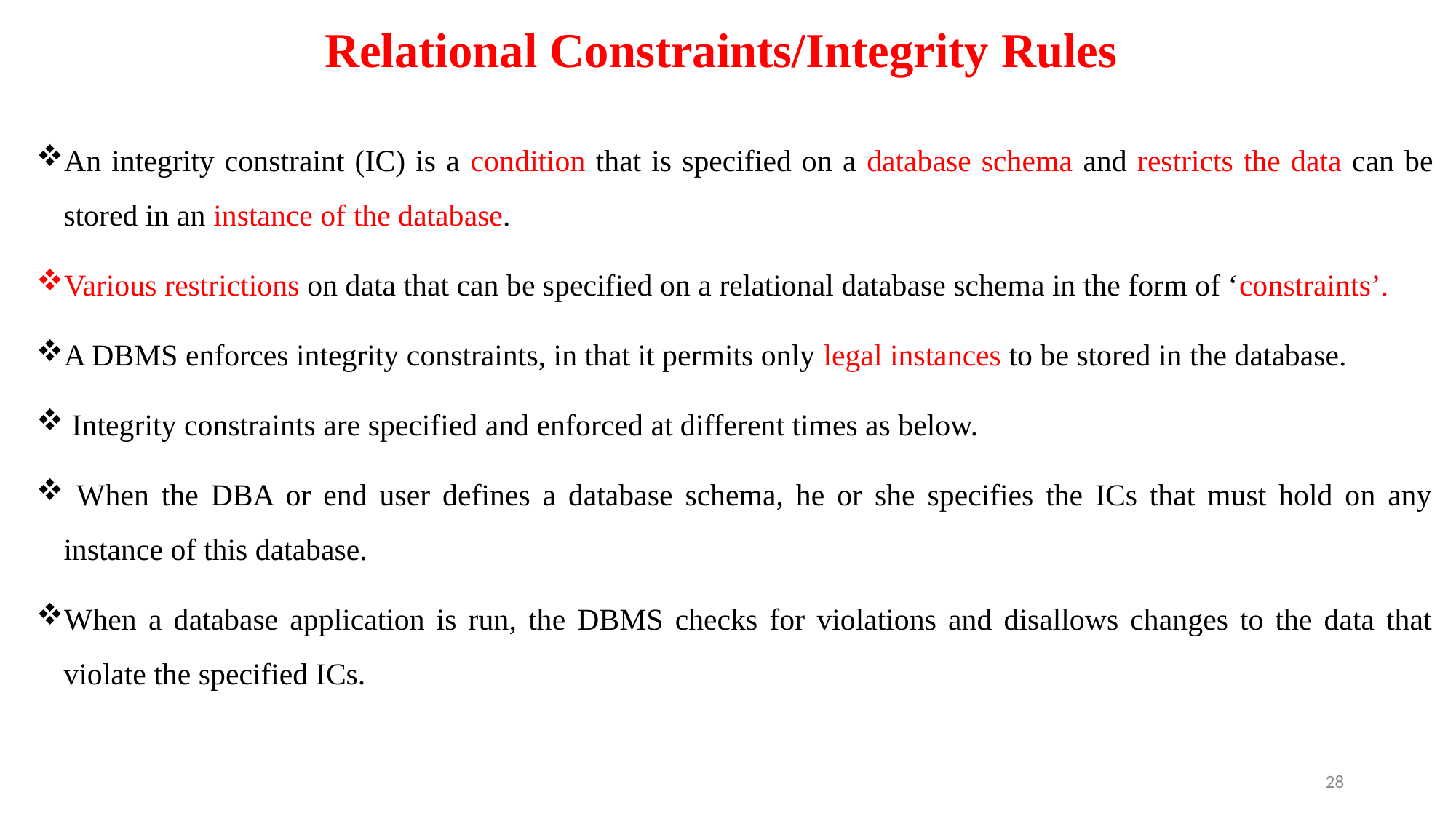

# Relational Constraints/Integrity Rules
An integrity constraint (IC) is a condition that is specified on a database schema and restricts the data can be stored in an instance of the database.
Various restrictions on data that can be specified on a relational database schema in the form of ‘constraints’.
A DBMS enforces integrity constraints, in that it permits only legal instances to be stored in the database.
 Integrity constraints are specified and enforced at different times as below.
 When the DBA or end user defines a database schema, he or she specifies the ICs that must hold on any instance of this database.
When a database application is run, the DBMS checks for violations and disallows changes to the data that violate the specified ICs.
28